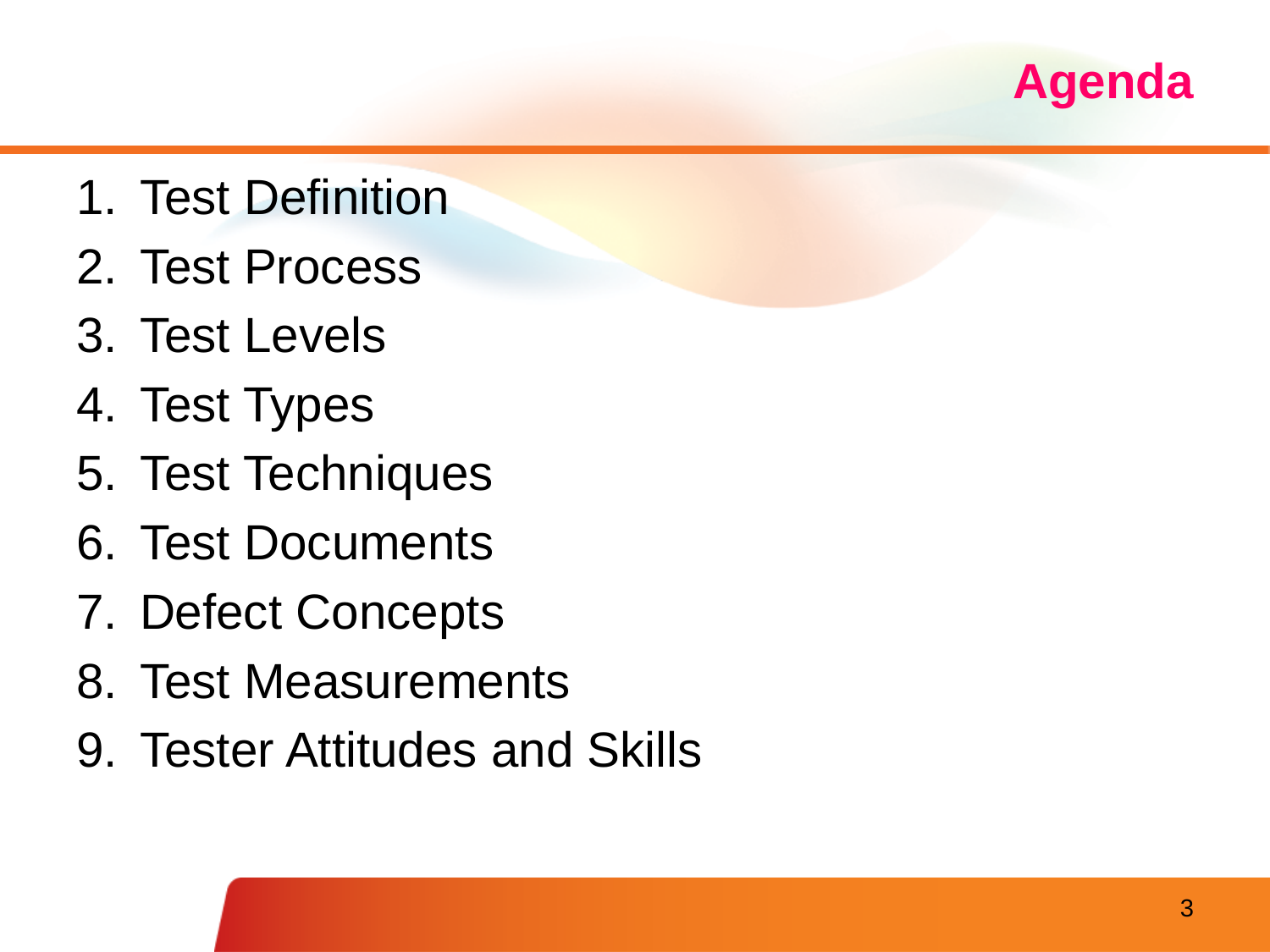

# Agenda
Test Definition
Test Process
Test Levels
Test Types
Test Techniques
Test Documents
Defect Concepts
Test Measurements
Tester Attitudes and Skills
3